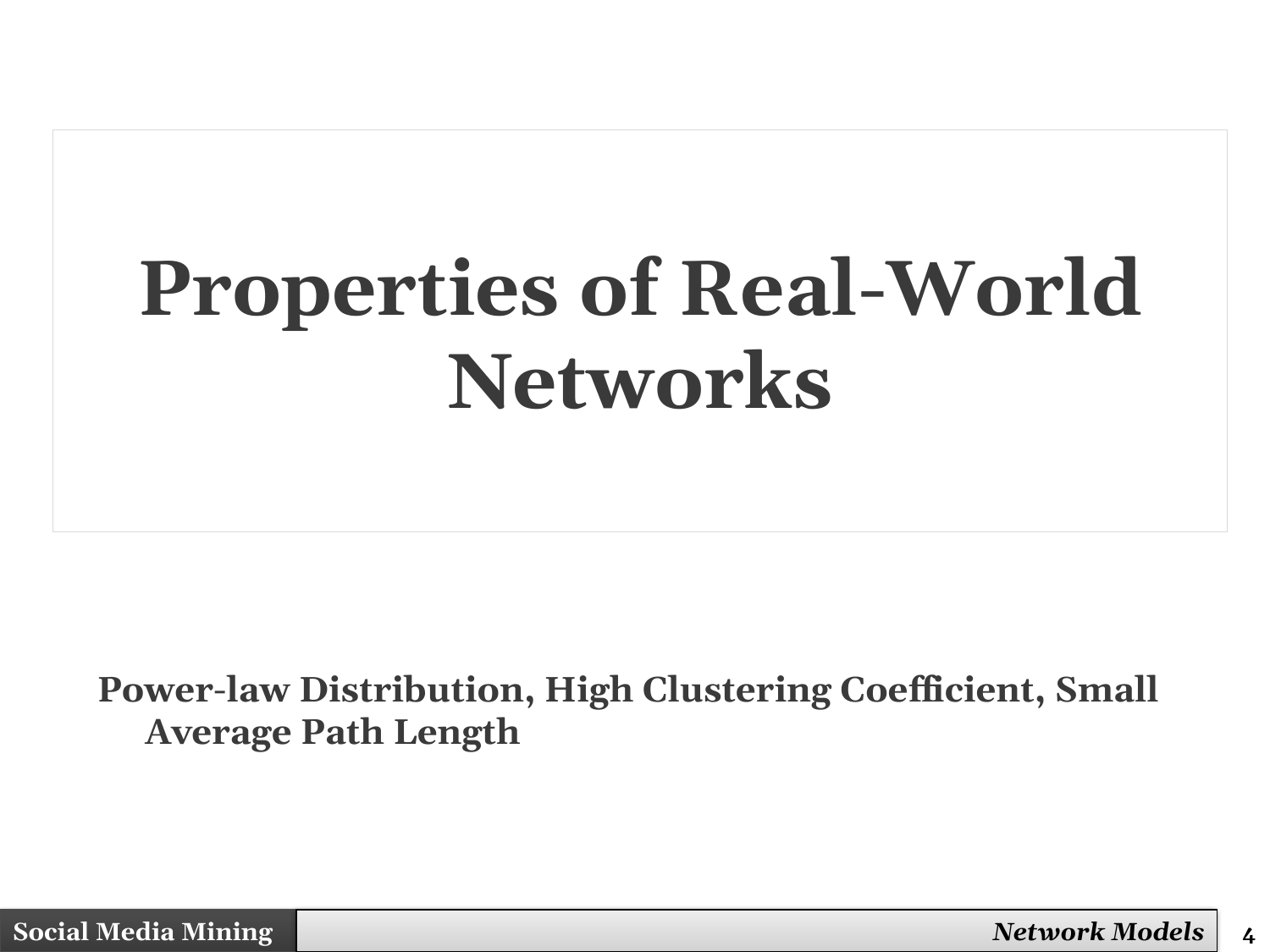

# Properties of Real-World Networks
Power-law Distribution, High Clustering Coefficient, Small Average Path Length